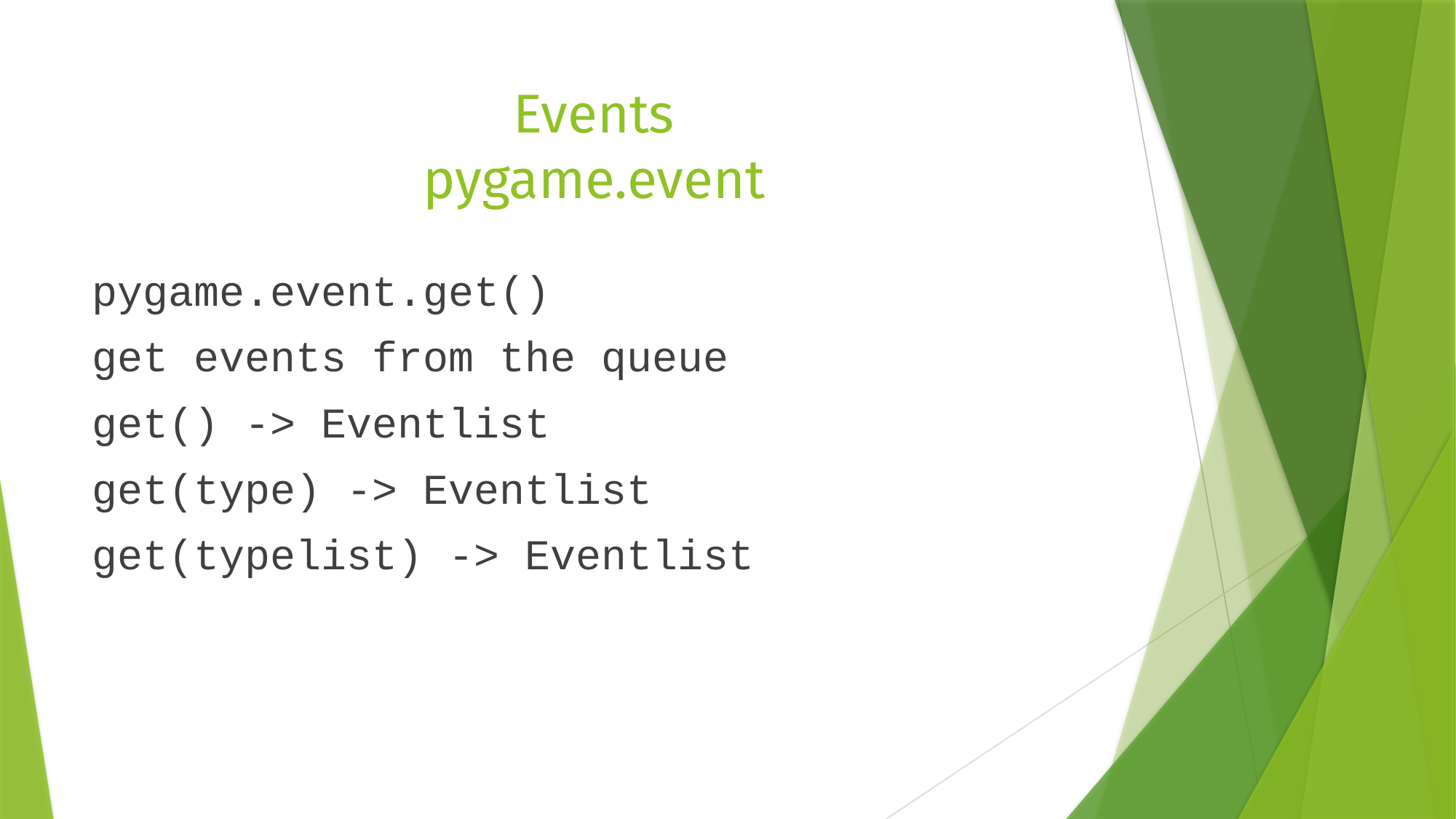

# Events pygame.event
pygame.event.get()
get events from the queue
get() -> Eventlist
get(type) -> Eventlist
get(typelist) -> Eventlist